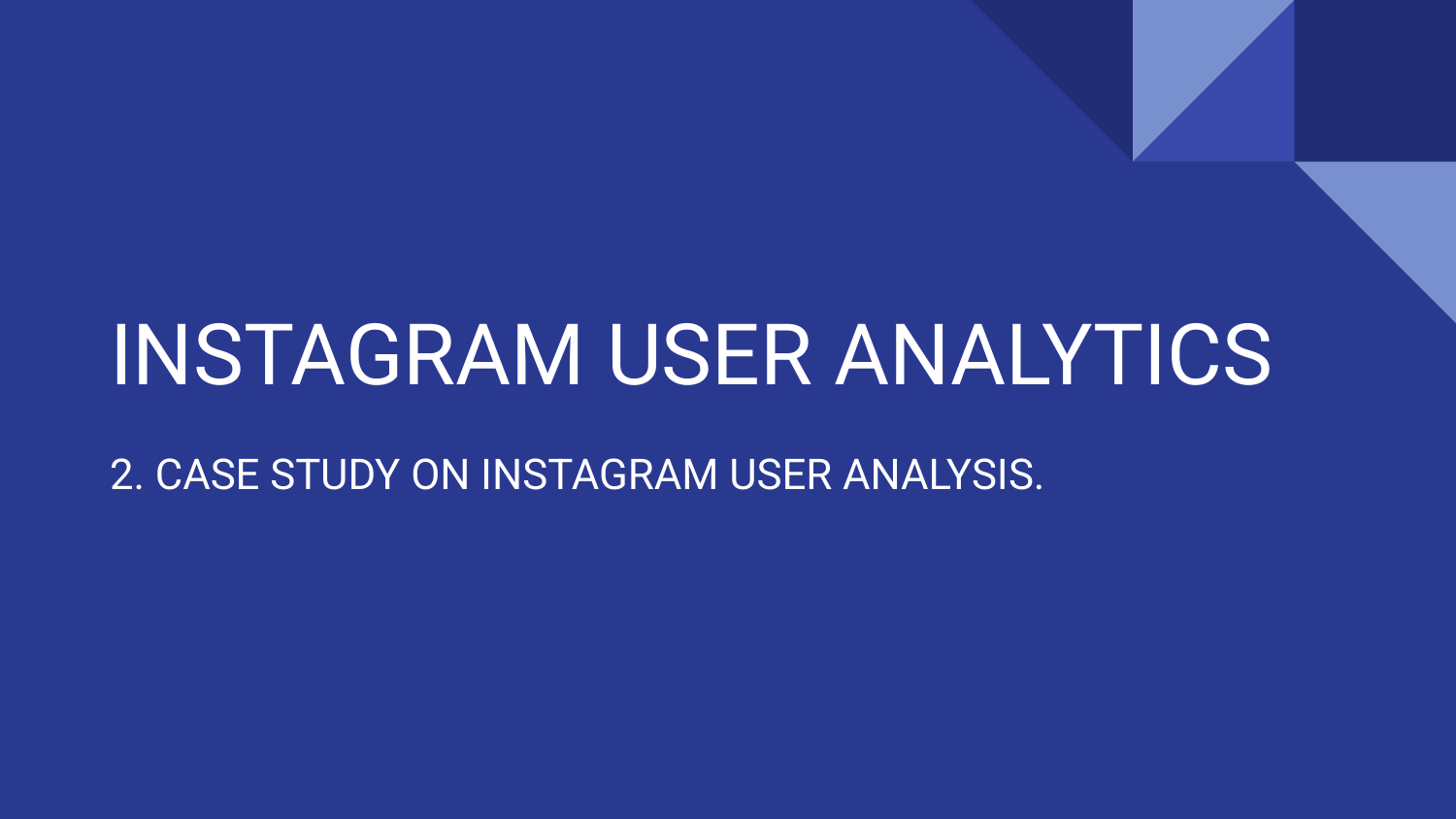

# INSTAGRAM USER ANALYTICS
2. CASE STUDY ON INSTAGRAM USER ANALYSIS.